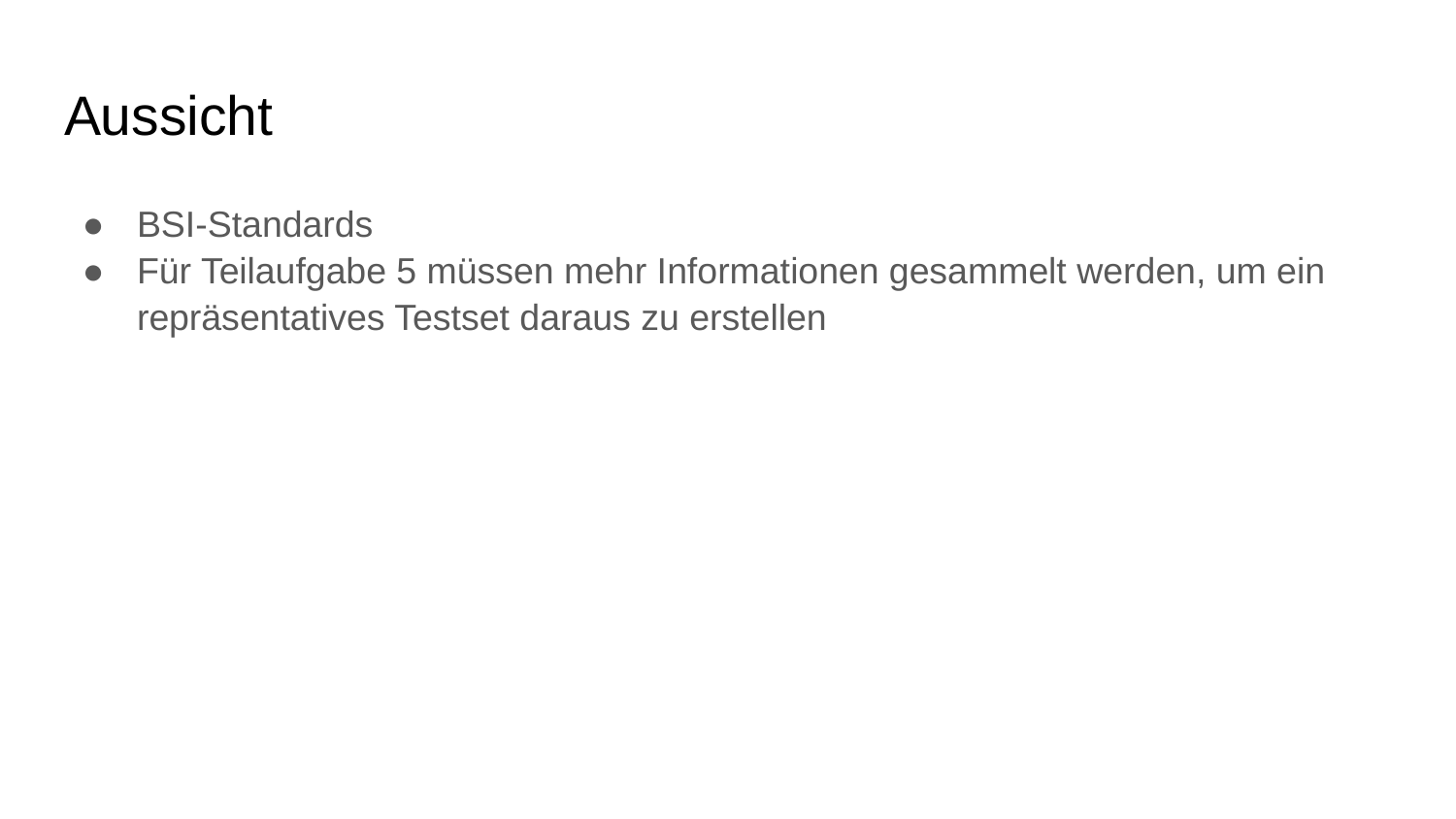

# Aussicht
BSI-Standards
Für Teilaufgabe 5 müssen mehr Informationen gesammelt werden, um ein repräsentatives Testset daraus zu erstellen